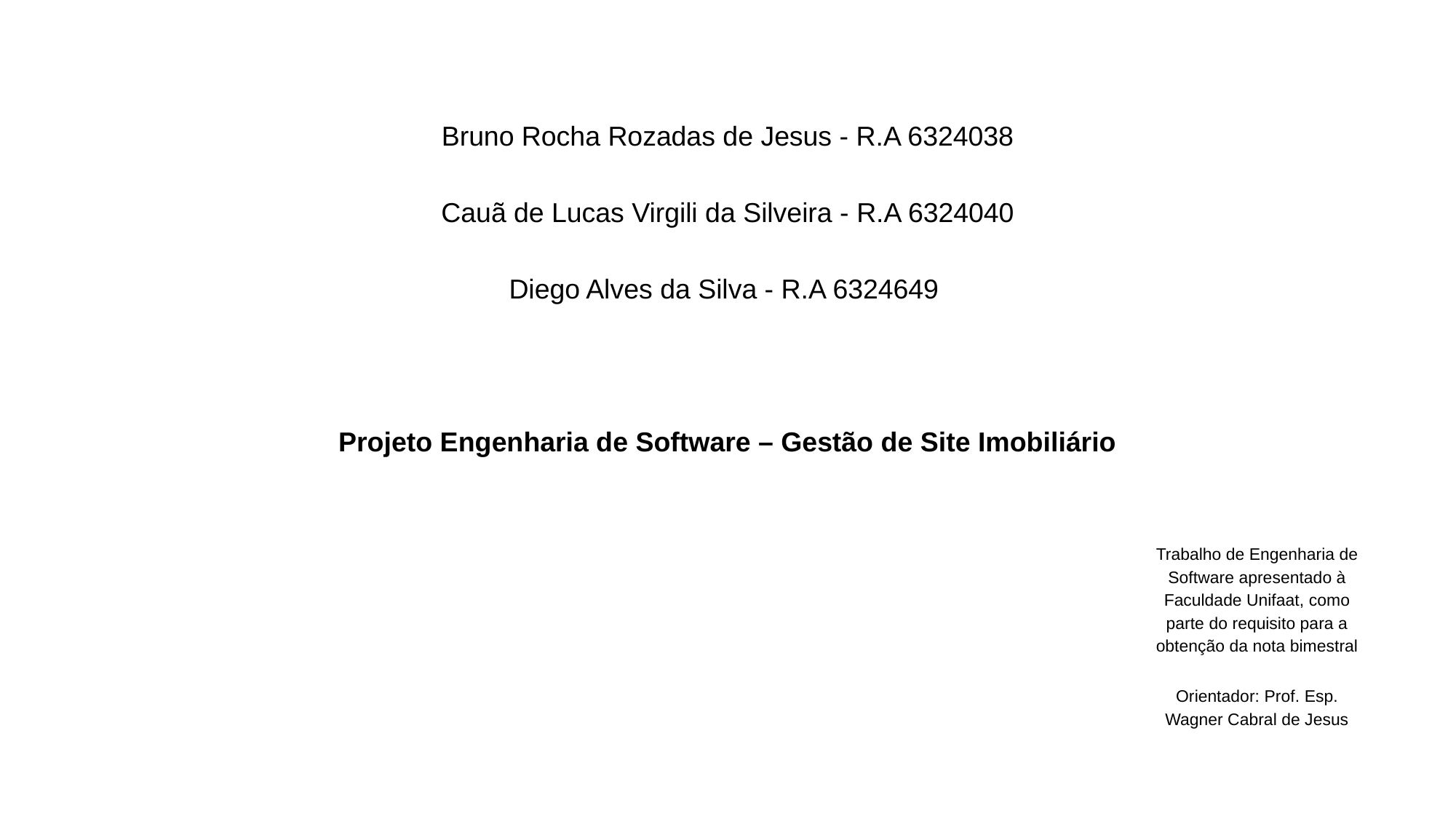

Bruno Rocha Rozadas de Jesus - R.A 6324038
Cauã de Lucas Virgili da Silveira - R.A 6324040
Diego Alves da Silva - R.A 6324649

Projeto Engenharia de Software – Gestão de Site Imobiliário

Trabalho de Engenharia de Software apresentado à Faculdade Unifaat, como parte do requisito para a obtenção da nota bimestral
Orientador: Prof. Esp. Wagner Cabral de Jesus